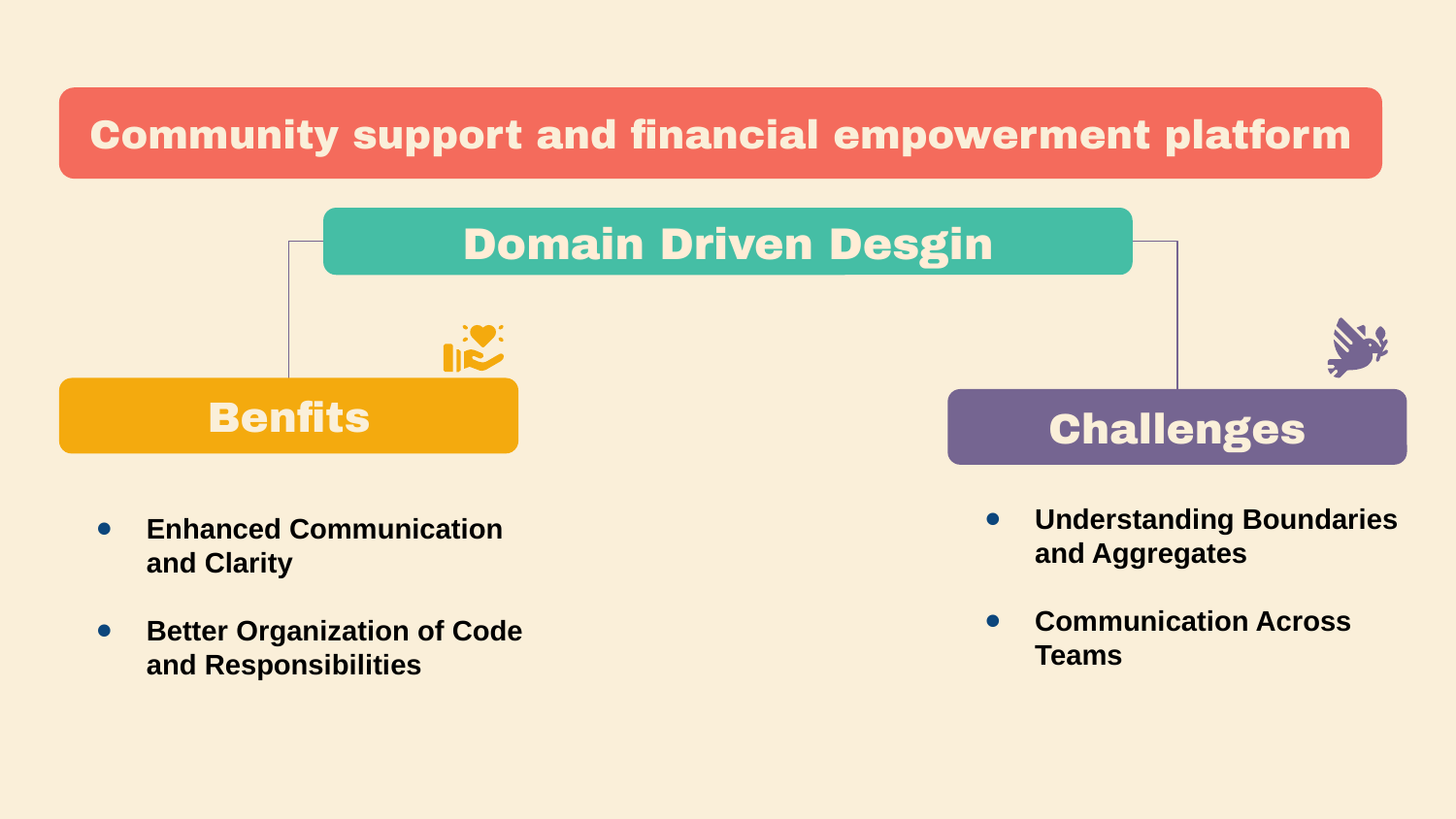

# Community service project proposal infographics
Community support and financial empowerment platform
Domain Driven Desgin

Benfits
Enhanced Communication and Clarity

Better Organization of Code and Responsibilities
Challenges
Understanding Boundaries and Aggregates

Communication Across Teams